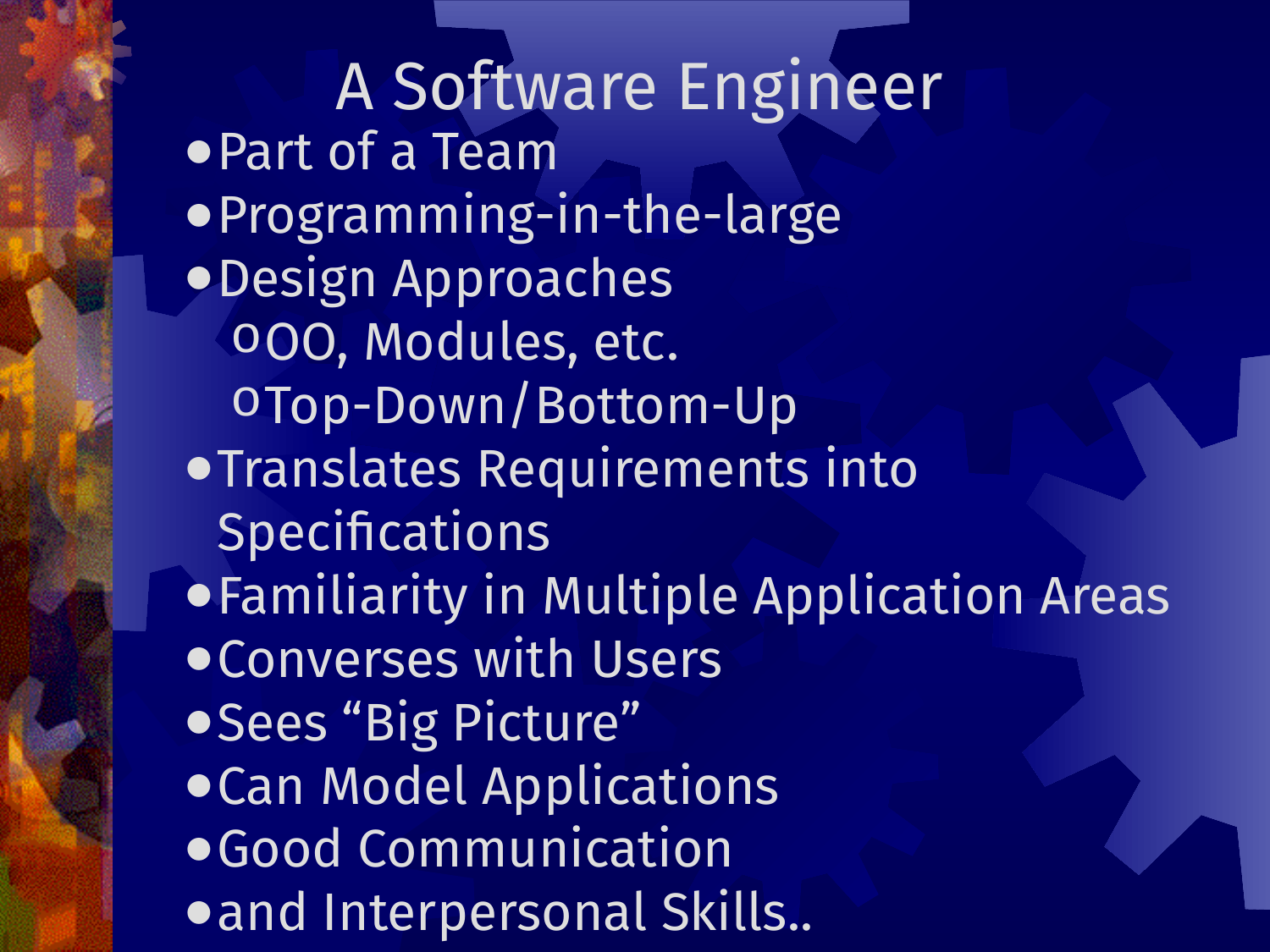

# A Software Engineer
Part of a Team
Programming-in-the-large
Design Approaches
OO, Modules, etc.
Top-Down/Bottom-Up
Translates Requirements into Specifications
Familiarity in Multiple Application Areas
Converses with Users
Sees “Big Picture”
Can Model Applications
Good Communication
and Interpersonal Skills..